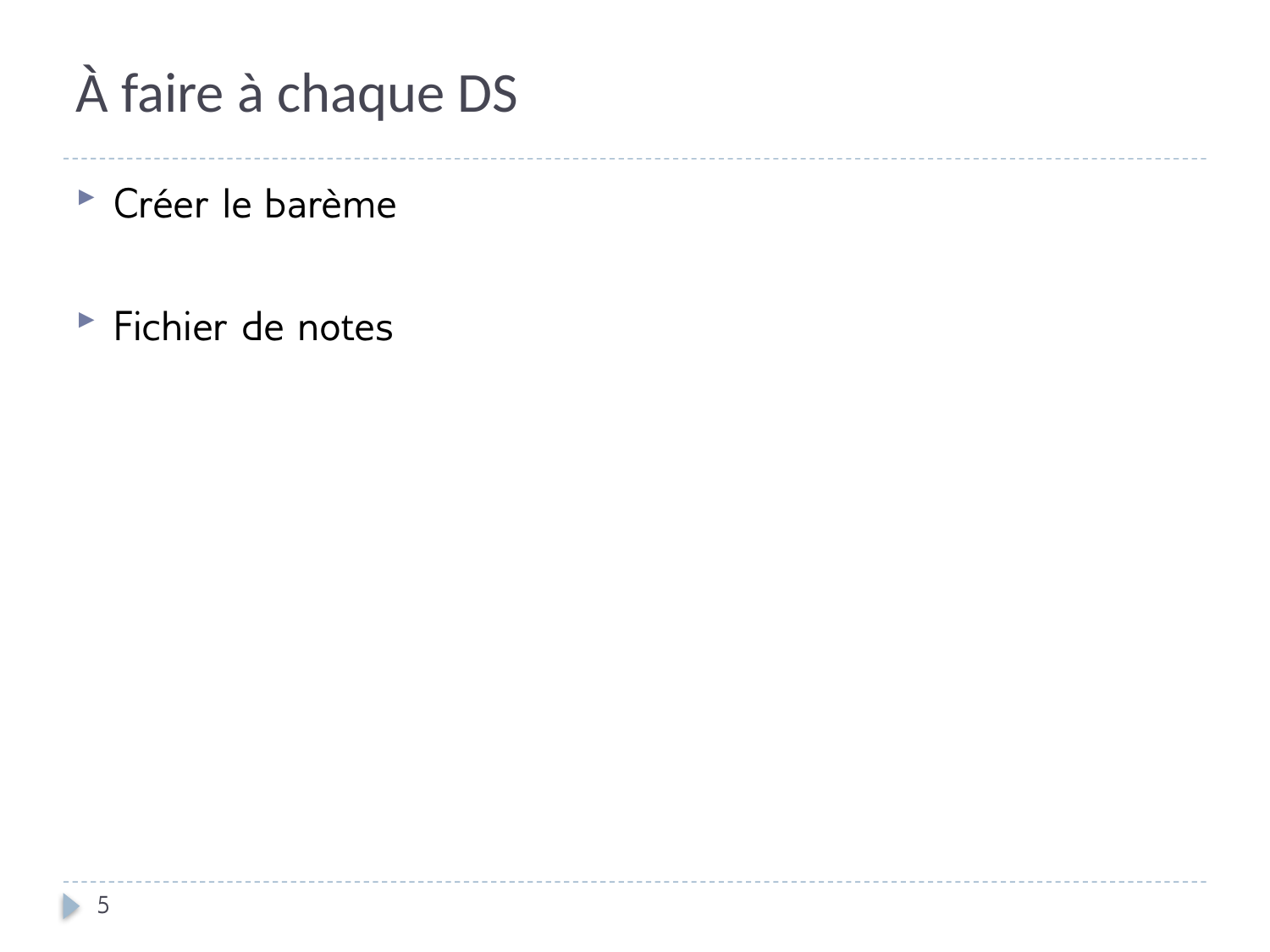

# À faire à chaque DS
Créer le barème

Fichier de notes
5